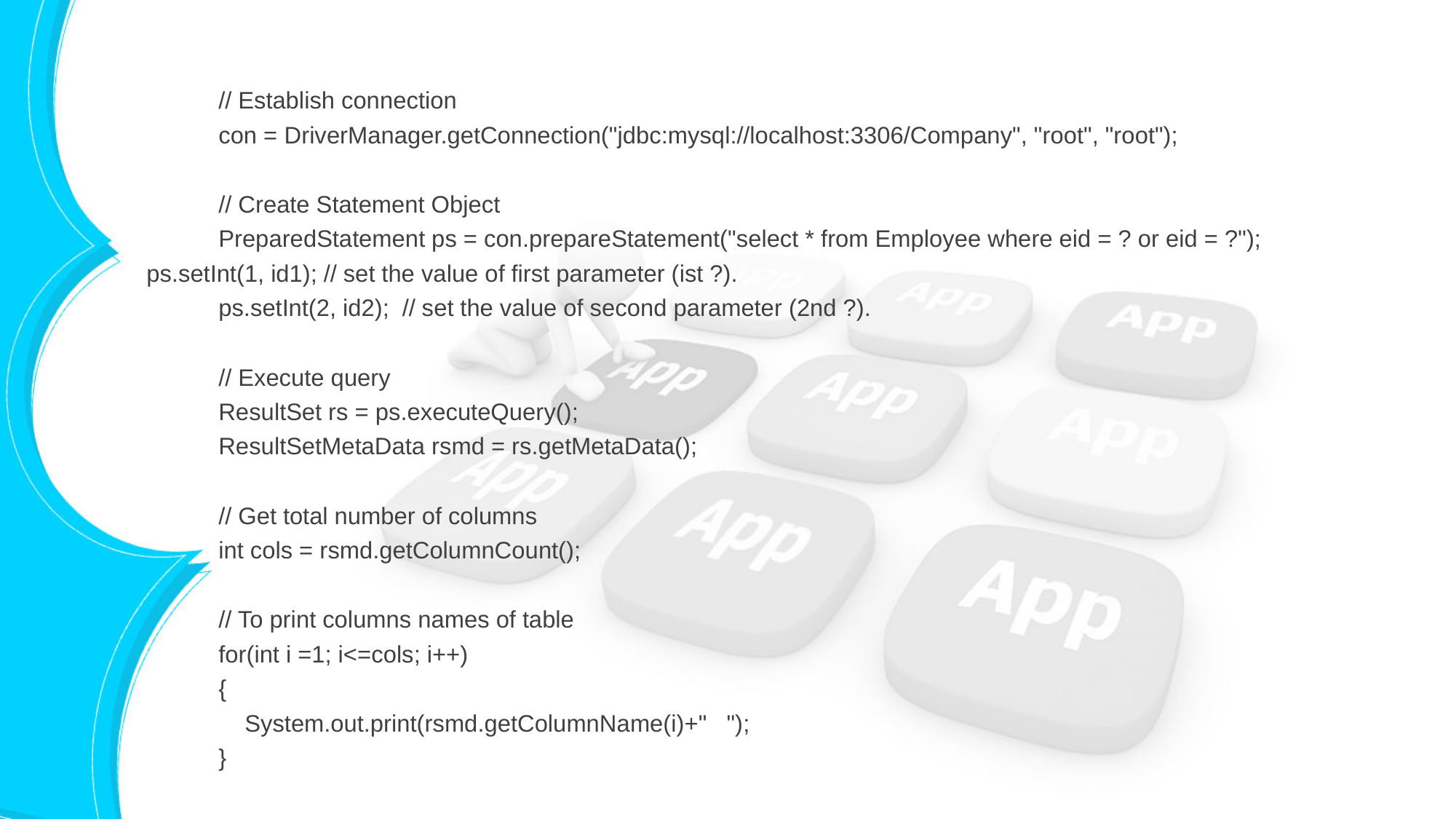

// Establish connection
            con = DriverManager.getConnection("jdbc:mysql://localhost:3306/Company", "root", "root");

            // Create Statement Object
            PreparedStatement ps = con.prepareStatement("select * from Employee where eid = ? or eid = ?");
 ps.setInt(1, id1); // set the value of first parameter (ist ?).
            ps.setInt(2, id2);  // set the value of second parameter (2nd ?).

            // Execute query
            ResultSet rs = ps.executeQuery();
            ResultSetMetaData rsmd = rs.getMetaData();

            // Get total number of columns
            int cols = rsmd.getColumnCount();

            // To print columns names of table
            for(int i =1; i<=cols; i++)
            {
                System.out.print(rsmd.getColumnName(i)+"   ");
            }